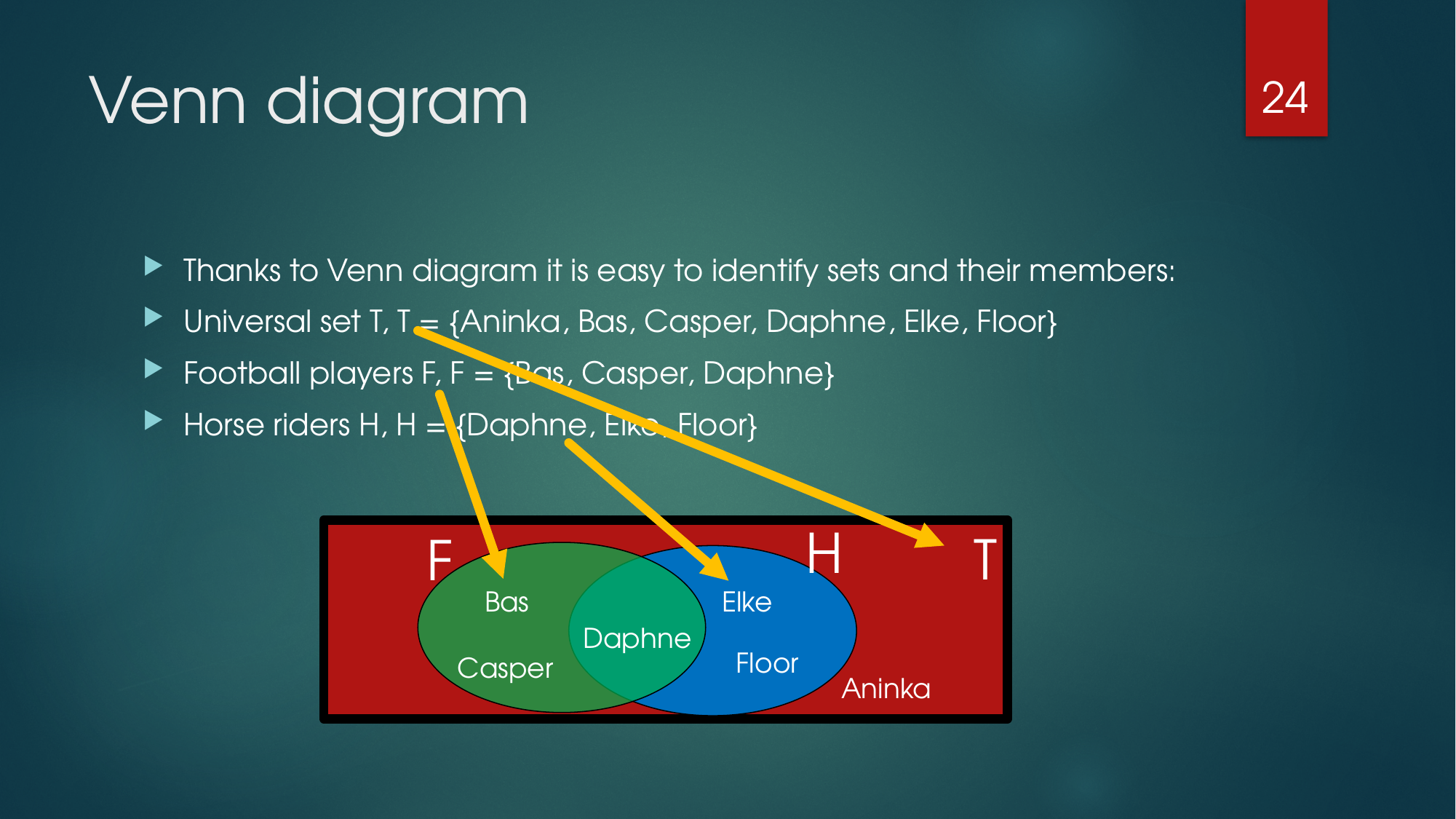

24
# Venn diagram
Thanks to Venn diagram it is easy to identify sets and their members:
Universal set T, T = {Aninka, Bas, Casper, Daphne, Elke, Floor}
Football players F, F = {Bas, Casper, Daphne}
Horse riders H, H = {Daphne, Elke, Floor}

H
T

F

Bas
Elke
Daphne
Floor
Casper
Aninka